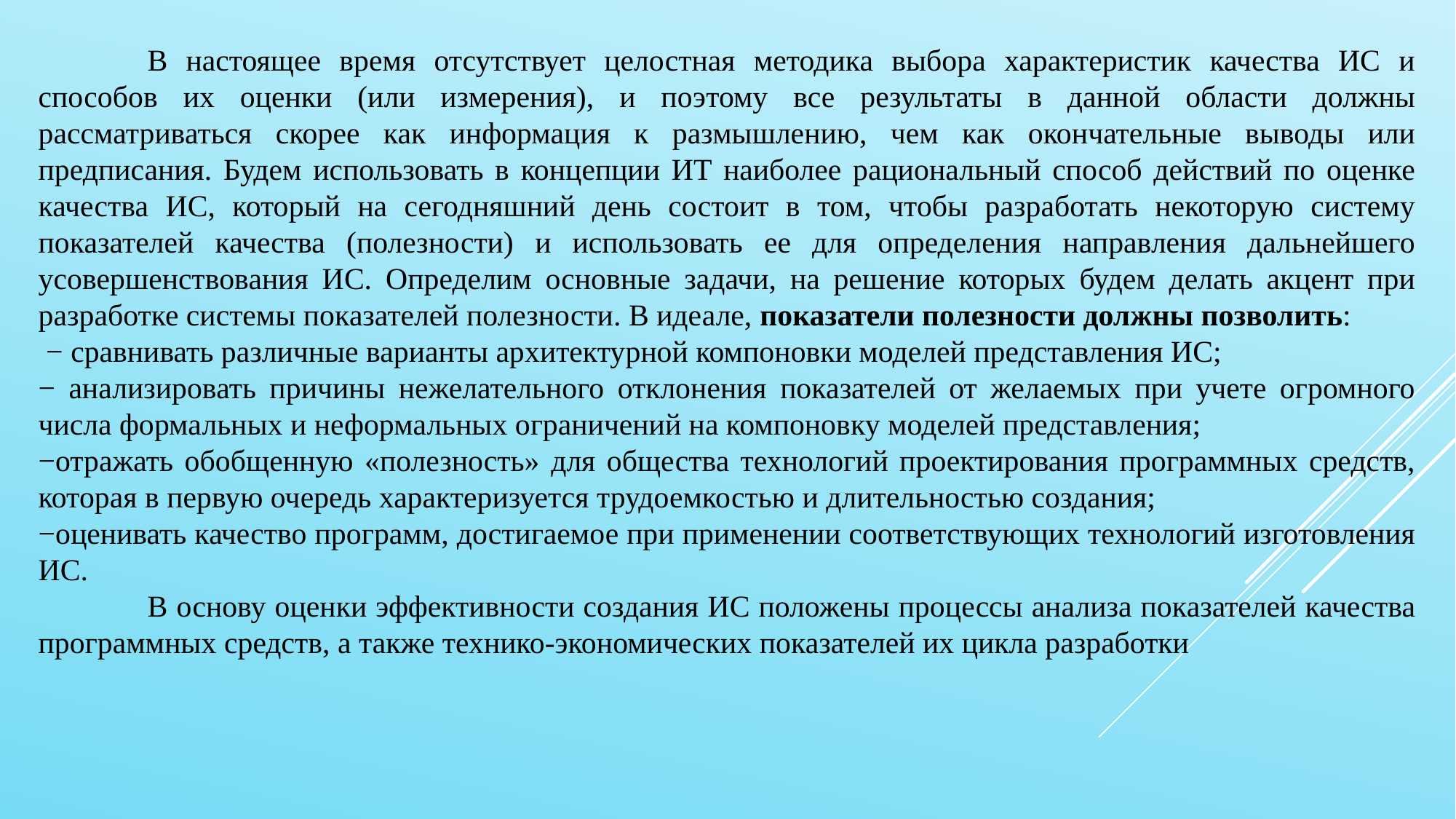

В настоящее время отсутствует целостная методика выбора характеристик качества ИС и способов их оценки (или измерения), и поэтому все результаты в данной области должны рассматриваться скорее как информация к размышлению, чем как окончательные выводы или предписания. Будем использовать в концепции ИТ наиболее рациональный способ действий по оценке качества ИС, который на сегодняшний день состоит в том, чтобы разработать некоторую систему показателей качества (полезности) и использовать ее для определения направления дальнейшего усовершенствования ИС. Определим основные задачи, на решение которых будем делать акцент при разработке системы показателей полезности. В идеале, показатели полезности должны позволить:
 − сравнивать различные варианты архитектурной компоновки моделей представления ИС;
− анализировать причины нежелательного отклонения показателей от желаемых при учете огромного числа формальных и неформальных ограничений на компоновку моделей представления;
−отражать обобщенную «полезность» для общества технологий проектирования программных средств, которая в первую очередь характеризуется трудоемкостью и длительностью создания;
−оценивать качество программ, достигаемое при применении соответствующих технологий изготовления ИС.
	В основу оценки эффективности создания ИС положены процессы анализа показателей качества программных средств, а также технико-экономических показателей их цикла разработки